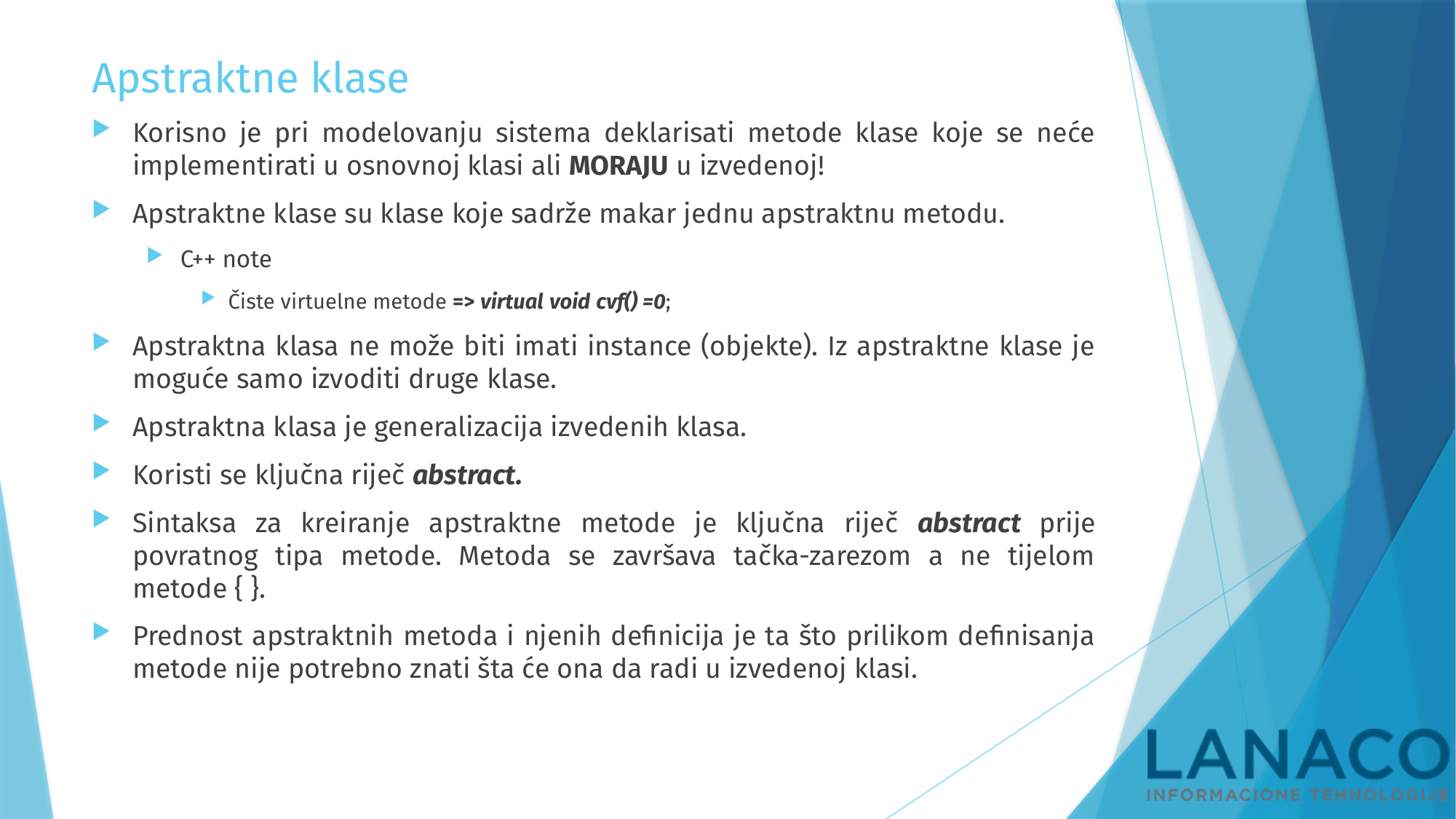

# Apstraktne klase
Korisno je pri modelovanju sistema deklarisati metode klase koje se neće implementirati u osnovnoj klasi ali MORAJU u izvedenoj!
Apstraktne klase su klase koje sadrže makar jednu apstraktnu metodu.
C++ note
Čiste virtuelne metode => virtual void cvf() =0;
Apstraktna klasa ne može biti imati instance (objekte). Iz apstraktne klase je moguće samo izvoditi druge klase.
Apstraktna klasa je generalizacija izvedenih klasa.
Koristi se ključna riječ abstract.
Sintaksa za kreiranje apstraktne metode je ključna riječ abstract prije povratnog tipa metode. Metoda se završava tačka-zarezom a ne tijelom metode { }.
Prednost apstraktnih metoda i njenih definicija je ta što prilikom definisanja metode nije potrebno znati šta će ona da radi u izvedenoj klasi.